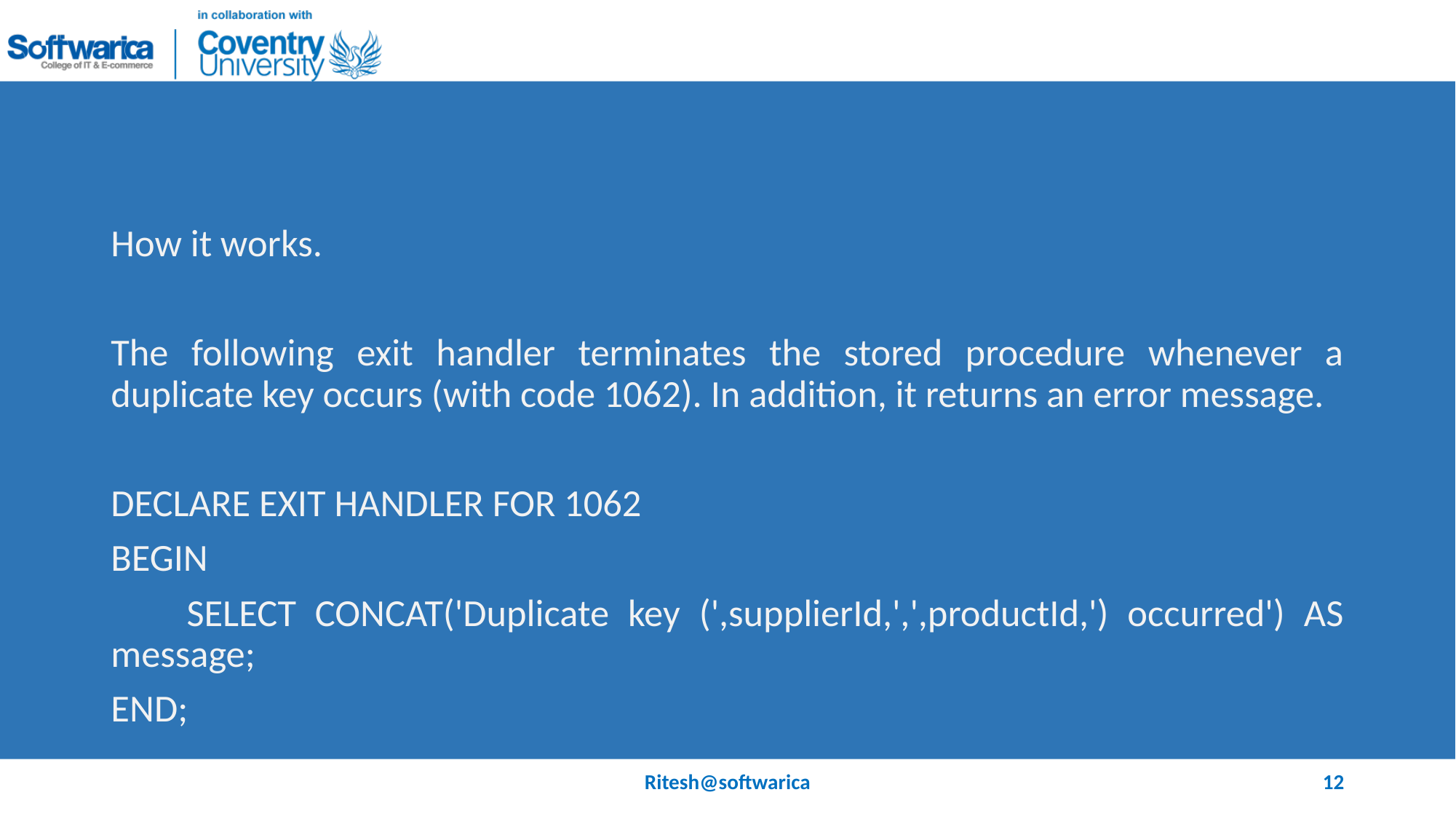

#
How it works.

The following exit handler terminates the stored procedure whenever a duplicate key occurs (with code 1062). In addition, it returns an error message.

DECLARE EXIT HANDLER FOR 1062
BEGIN
    SELECT CONCAT('Duplicate key (',supplierId,',',productId,') occurred') AS message;
END;
Ritesh@softwarica
12